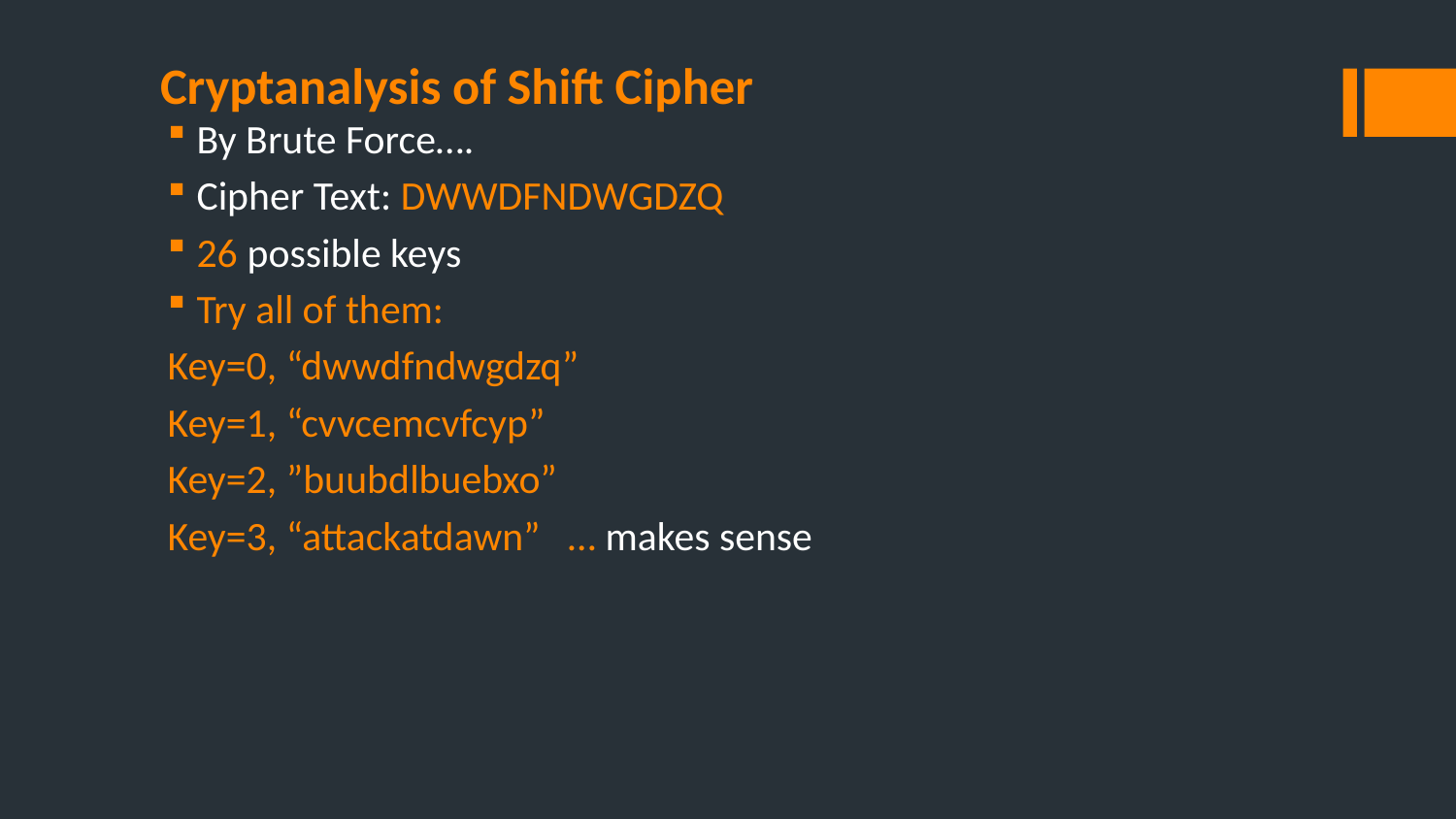

# Cryptanalysis of Shift Cipher
By Brute Force….
Cipher Text: DWWDFNDWGDZQ
26 possible keys
Try all of them:
Key=0, “dwwdfndwgdzq”
Key=1, “cvvcemcvfcyp”
Key=2, ”buubdlbuebxo”
Key=3, “attackatdawn”   … makes sense